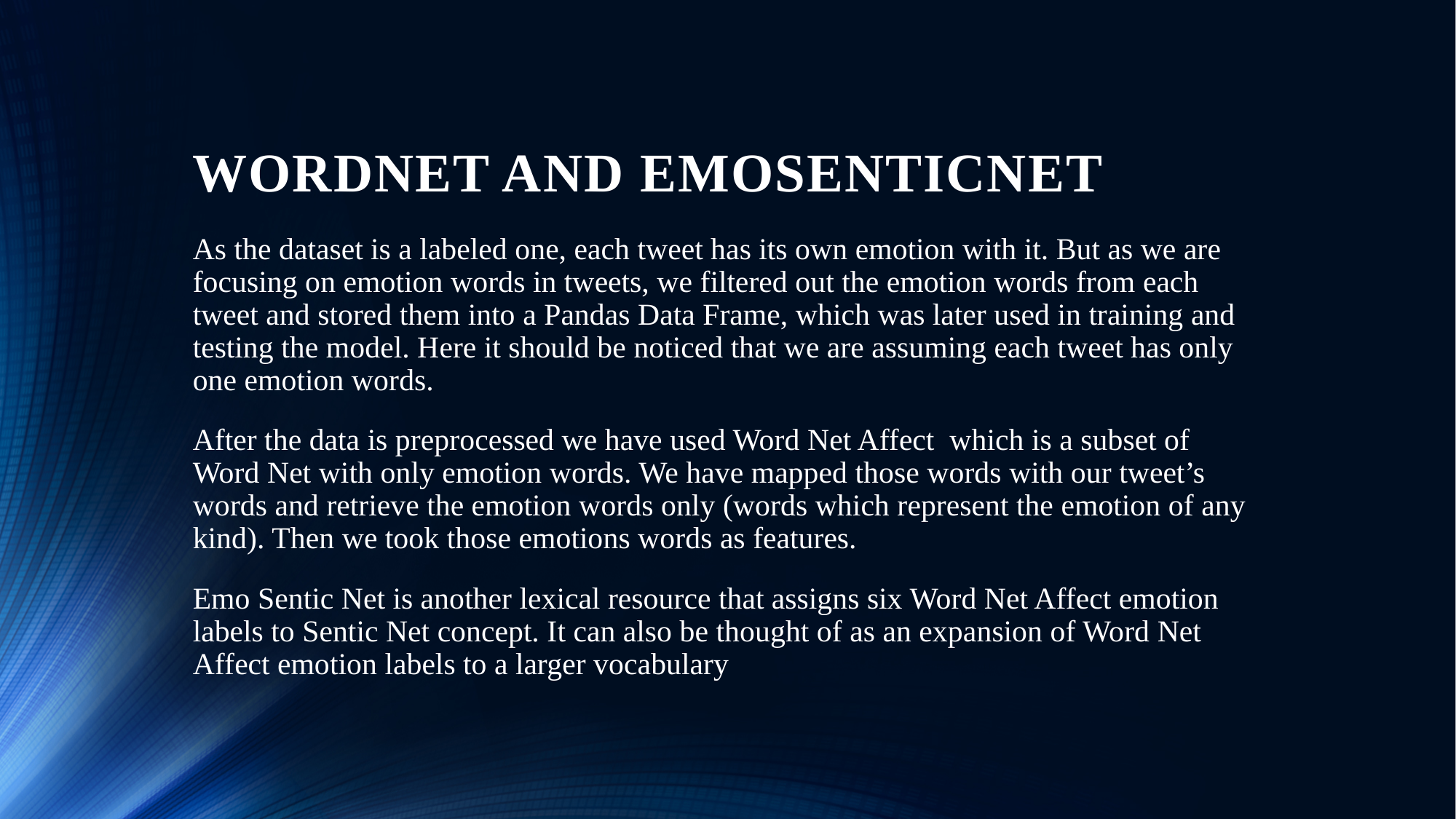

# WORDNET AND EMOSENTICNET
As the dataset is a labeled one, each tweet has its own emotion with it. But as we are focusing on emotion words in tweets, we filtered out the emotion words from each tweet and stored them into a Pandas Data Frame, which was later used in training and testing the model. Here it should be noticed that we are assuming each tweet has only one emotion words.
After the data is preprocessed we have used Word Net Affect  which is a subset of Word Net with only emotion words. We have mapped those words with our tweet’s words and retrieve the emotion words only (words which represent the emotion of any kind). Then we took those emotions words as features.
Emo Sentic Net is another lexical resource that assigns six Word Net Affect emotion labels to Sentic Net concept. It can also be thought of as an expansion of Word Net Affect emotion labels to a larger vocabulary